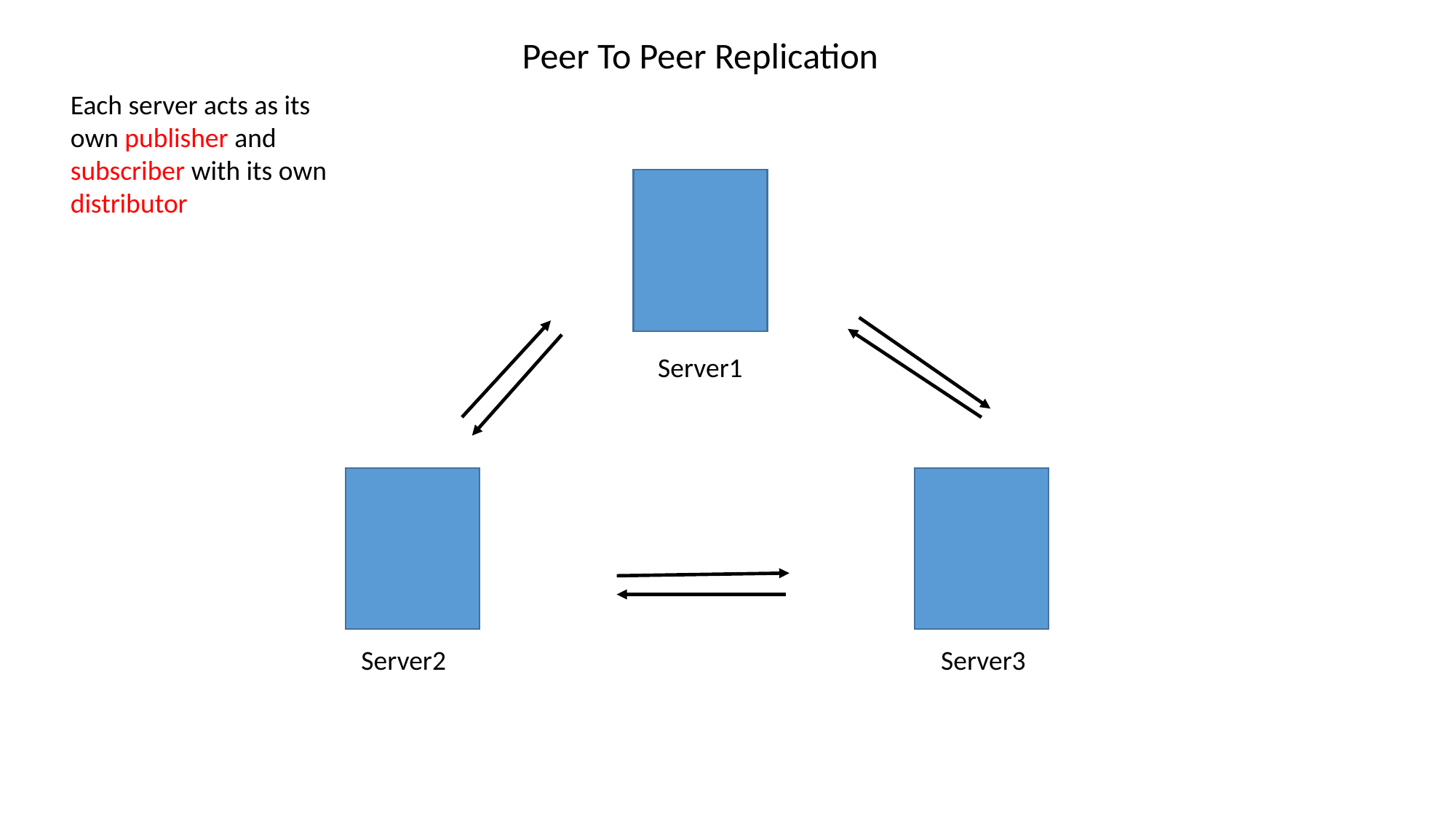

Peer To Peer Replication
Each server acts as its own publisher and subscriber with its own distributor

Server1

Server2
Server3